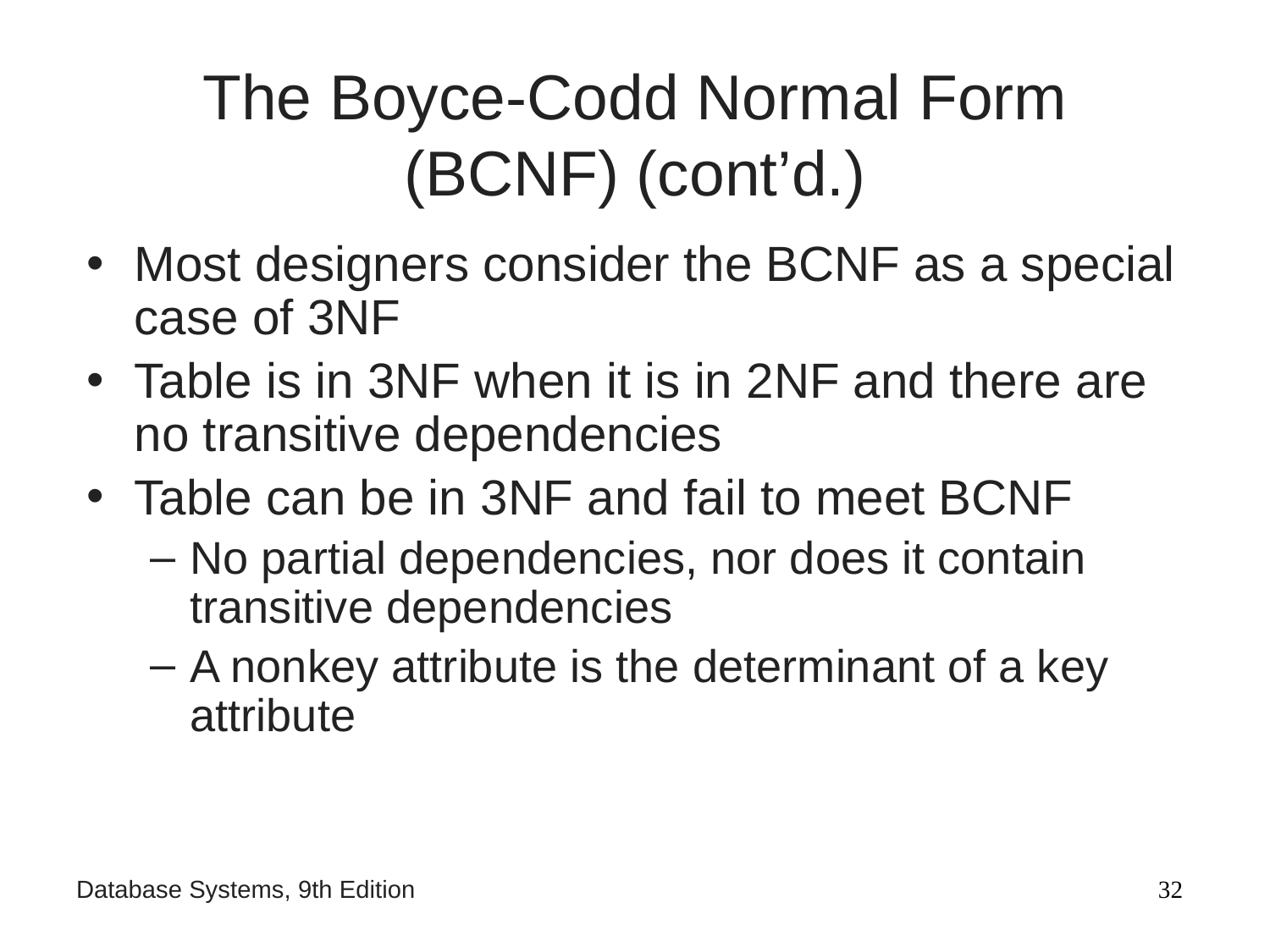

# The Boyce-Codd Normal Form (BCNF) (cont’d.)
Most designers consider the BCNF as a special case of 3NF
Table is in 3NF when it is in 2NF and there are no transitive dependencies
Table can be in 3NF and fail to meet BCNF
No partial dependencies, nor does it contain transitive dependencies
A nonkey attribute is the determinant of a key attribute
32
Database Systems, 9th Edition